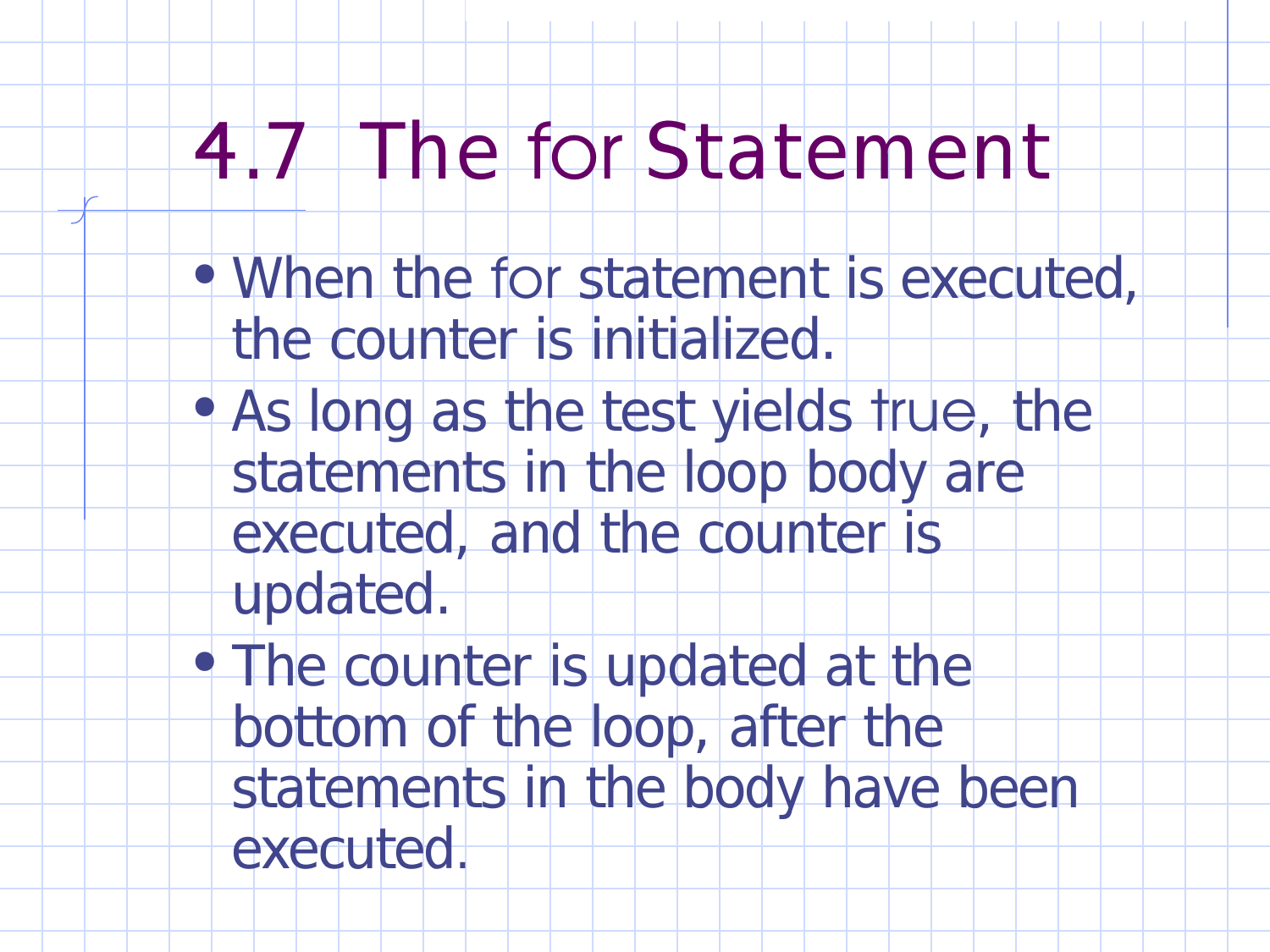

# 4.7  The for Statement
When the for statement is executed, the counter is initialized.
As long as the test yields true, the  statements in the loop body are executed, and the counter is updated.
The counter is updated at the bottom of the loop, after the statements in the body have been executed.